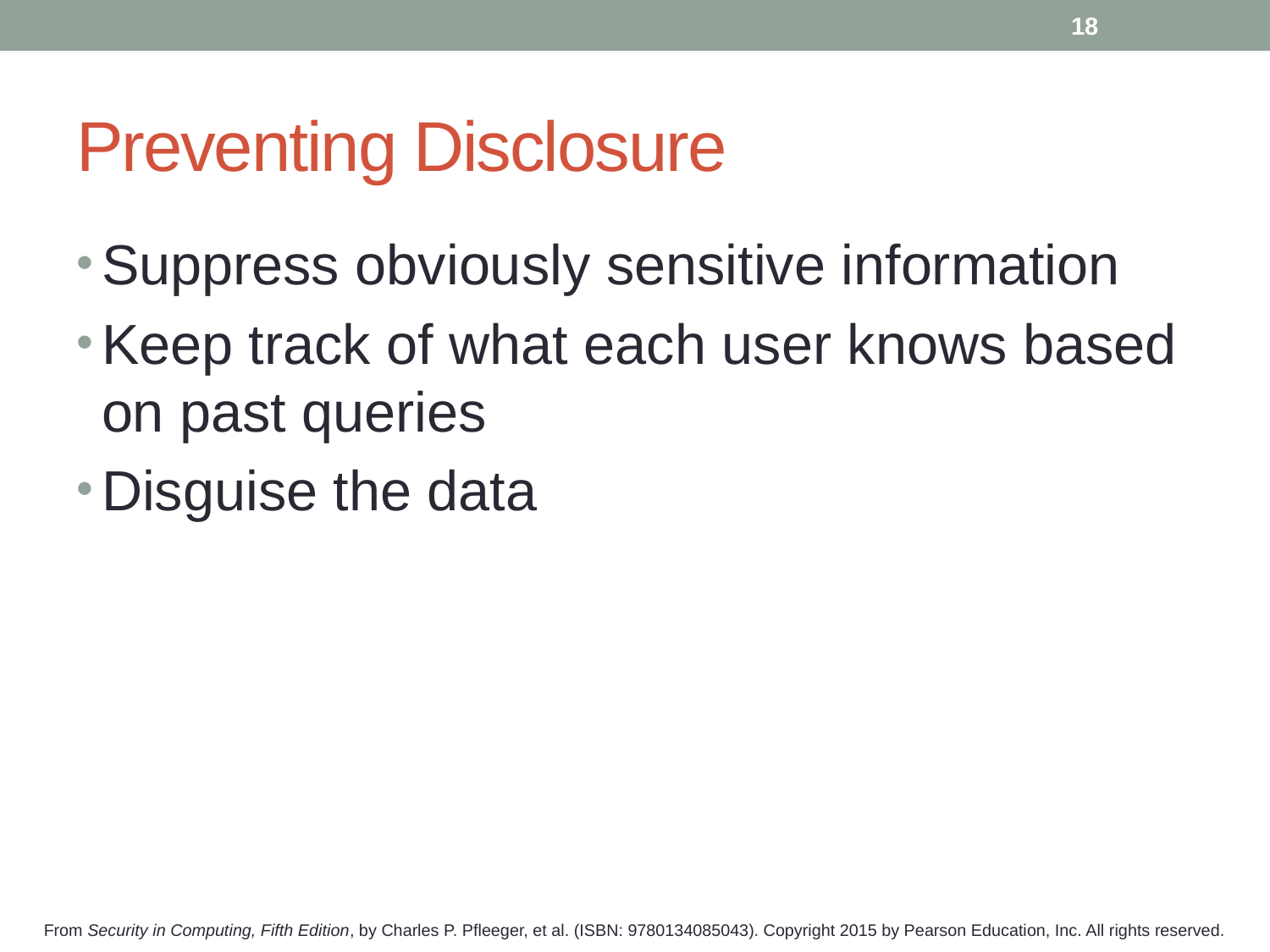

18
# Preventing Disclosure
Suppress obviously sensitive information
Keep track of what each user knows based on past queries
Disguise the data
From Security in Computing, Fifth Edition, by Charles P. Pfleeger, et al. (ISBN: 9780134085043). Copyright 2015 by Pearson Education, Inc. All rights reserved.